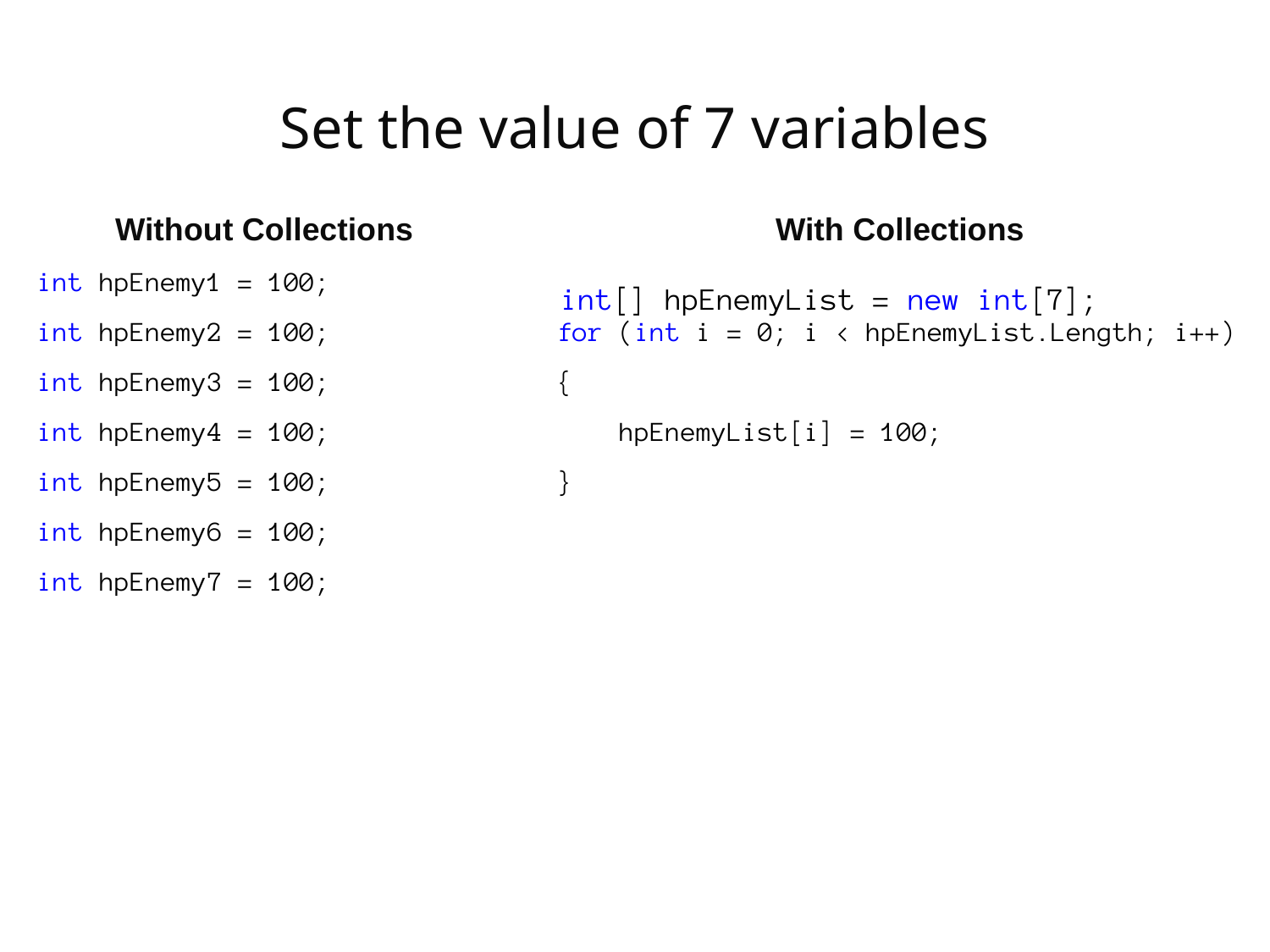

Set the value of 7 variables
Without Collections
int hpEnemy1 = 100;
int hpEnemy2 = 100;
int hpEnemy3 = 100;
int hpEnemy4 = 100;
int hpEnemy5 = 100;
int hpEnemy6 = 100;
int hpEnemy7 = 100;

With Collections

for (int i = 0; i < hpEnemyList.Length; i++)
{
    hpEnemyList[i] = 100;
}
int[] hpEnemyList = new int[7];